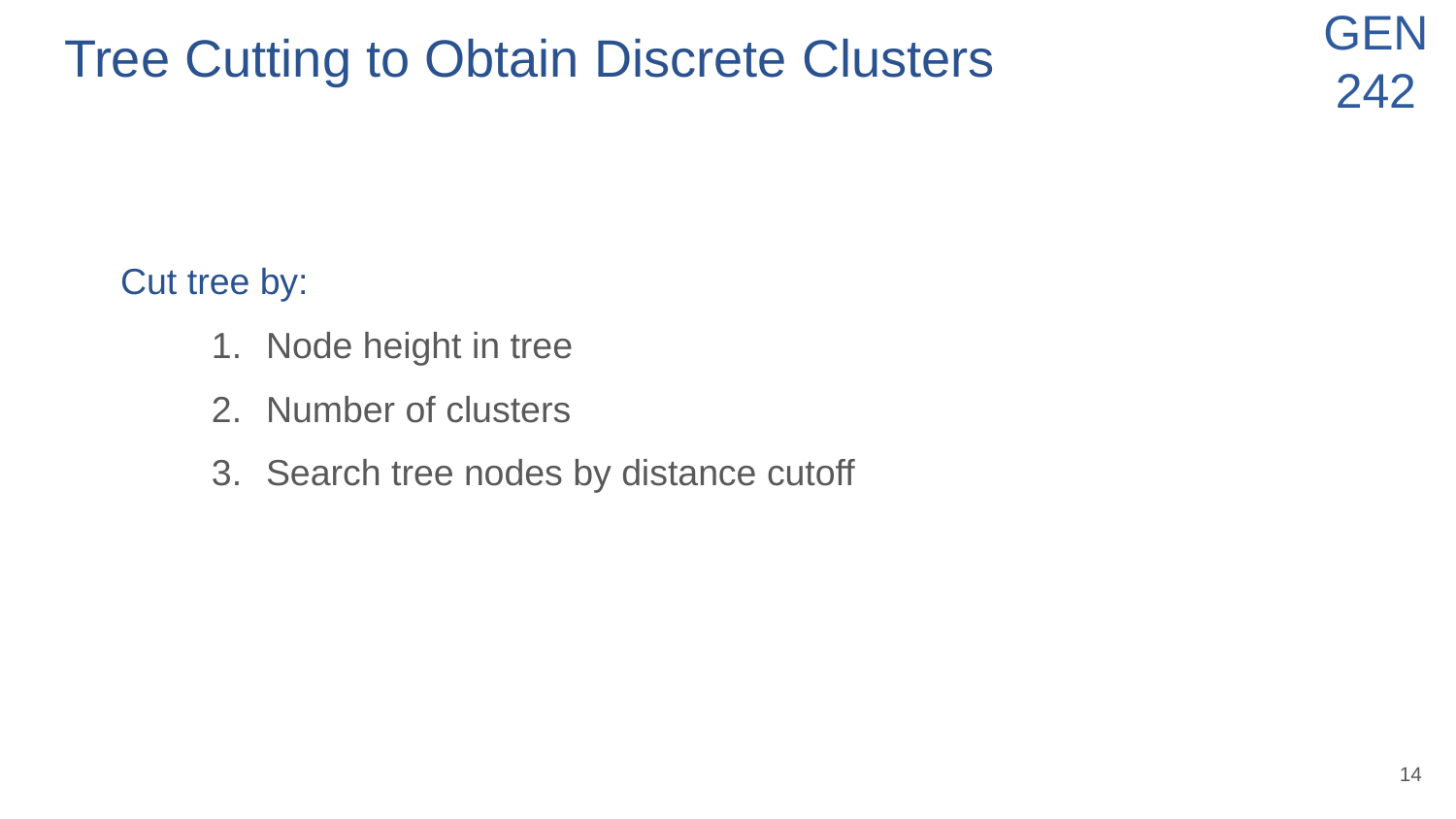

# Tree Cutting to Obtain Discrete Clusters
Cut tree by:
Node height in tree
Number of clusters
Search tree nodes by distance cutoff
14